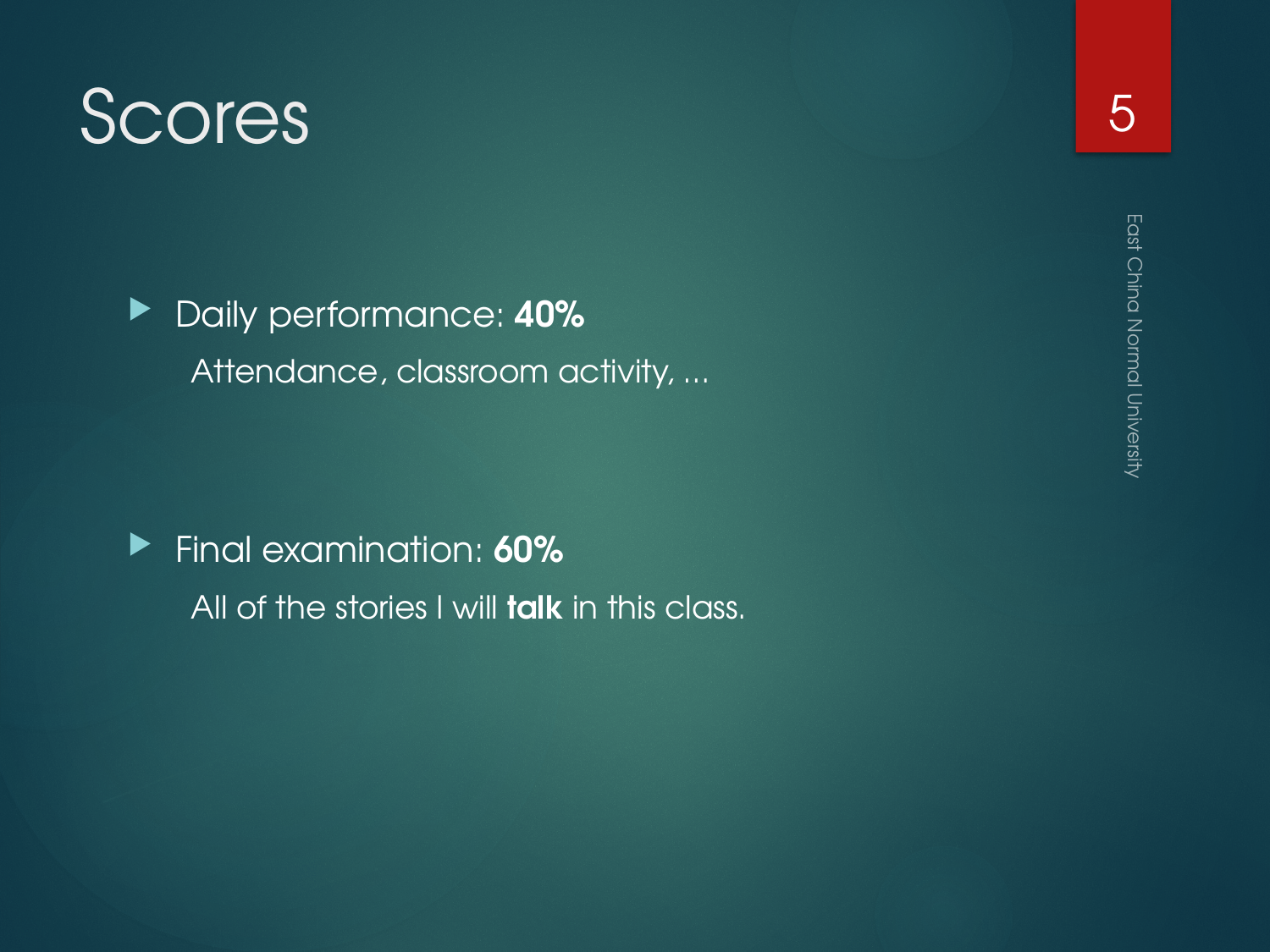

5
# Scores
Daily performance: 40%
Attendance, classroom activity, …

Final examination: 60%
All of the stories I will talk in this class.
East China Normal University